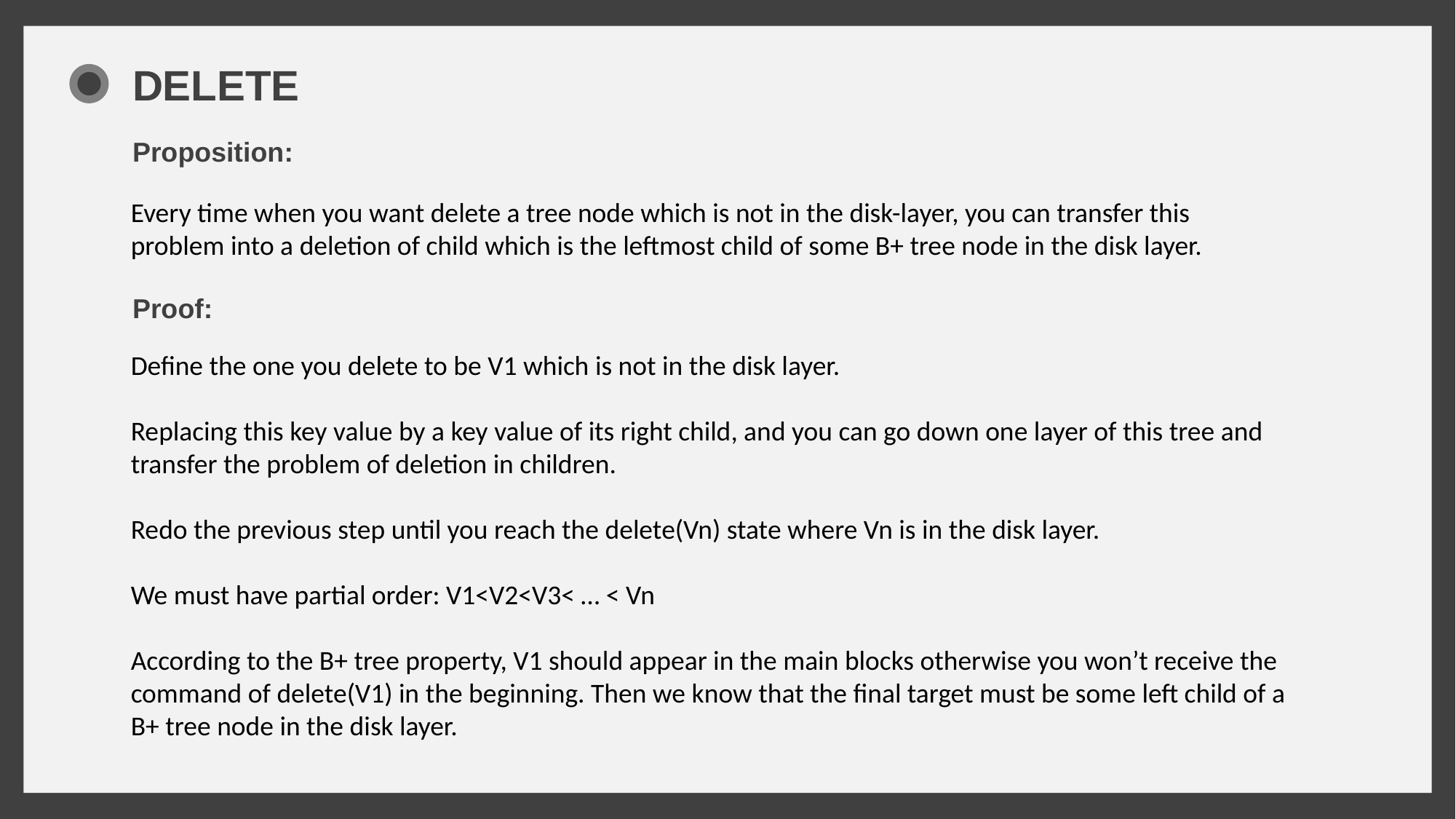

DELETE
Proposition:
Every time when you want delete a tree node which is not in the disk-layer, you can transfer this problem into a deletion of child which is the leftmost child of some B+ tree node in the disk layer.
Proof:
Define the one you delete to be V1 which is not in the disk layer.

Replacing this key value by a key value of its right child, and you can go down one layer of this tree and transfer the problem of deletion in children.

Redo the previous step until you reach the delete(Vn) state where Vn is in the disk layer.

We must have partial order: V1<V2<V3< … < Vn

According to the B+ tree property, V1 should appear in the main blocks otherwise you won’t receive the command of delete(V1) in the beginning. Then we know that the final target must be some left child of a B+ tree node in the disk layer.